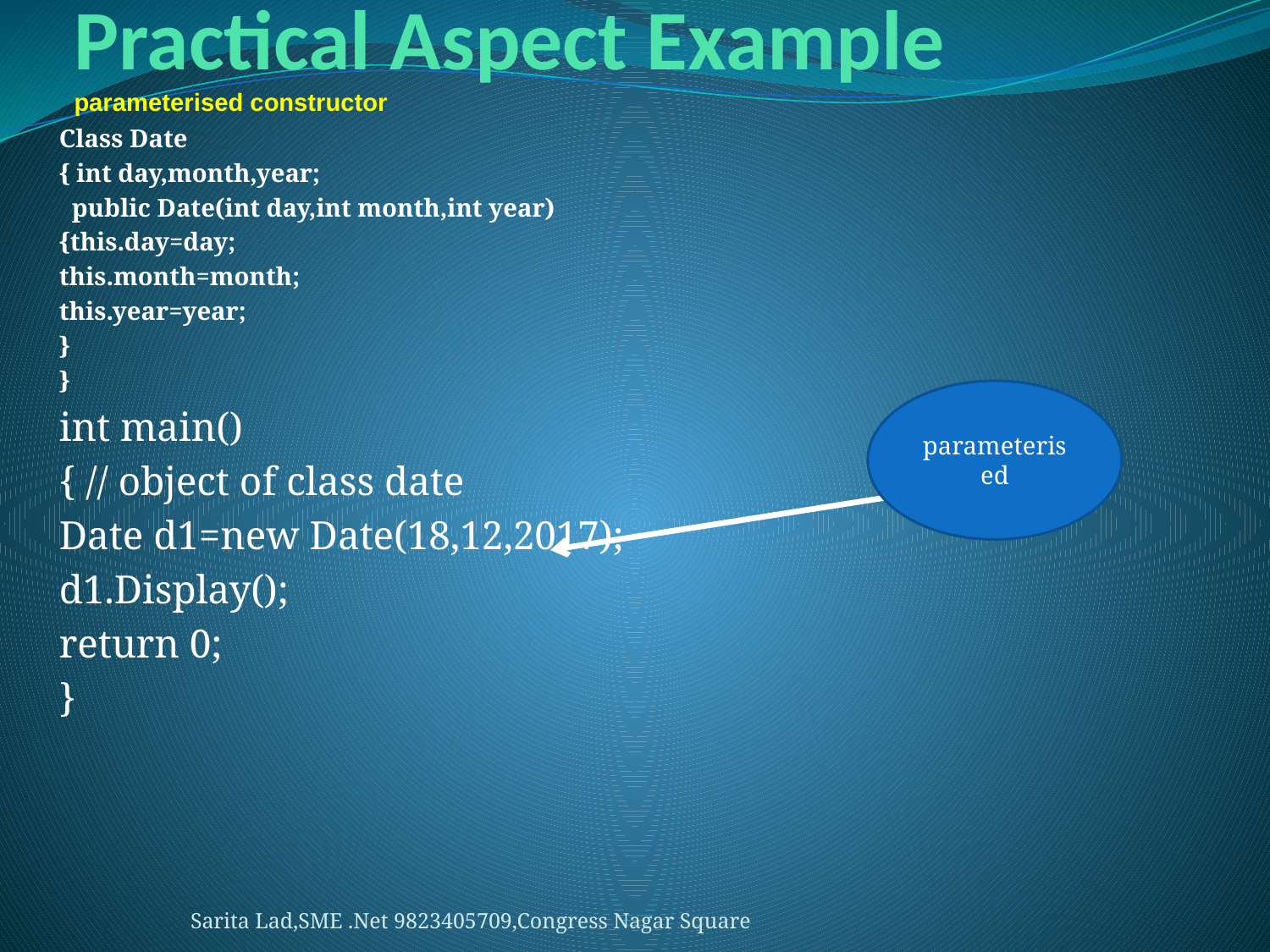

# Practical Aspect Example parameterised constructor
Class Date
{ int day,month,year;
  public Date(int day,int month,int year)
{this.day=day;
this.month=month;
this.year=year;
}
}
int main()
{ // object of class date
Date d1=new Date(18,12,2017);
d1.Display();
return 0;
}
parameterised
Sarita Lad,SME .Net 9823405709,Congress Nagar Square